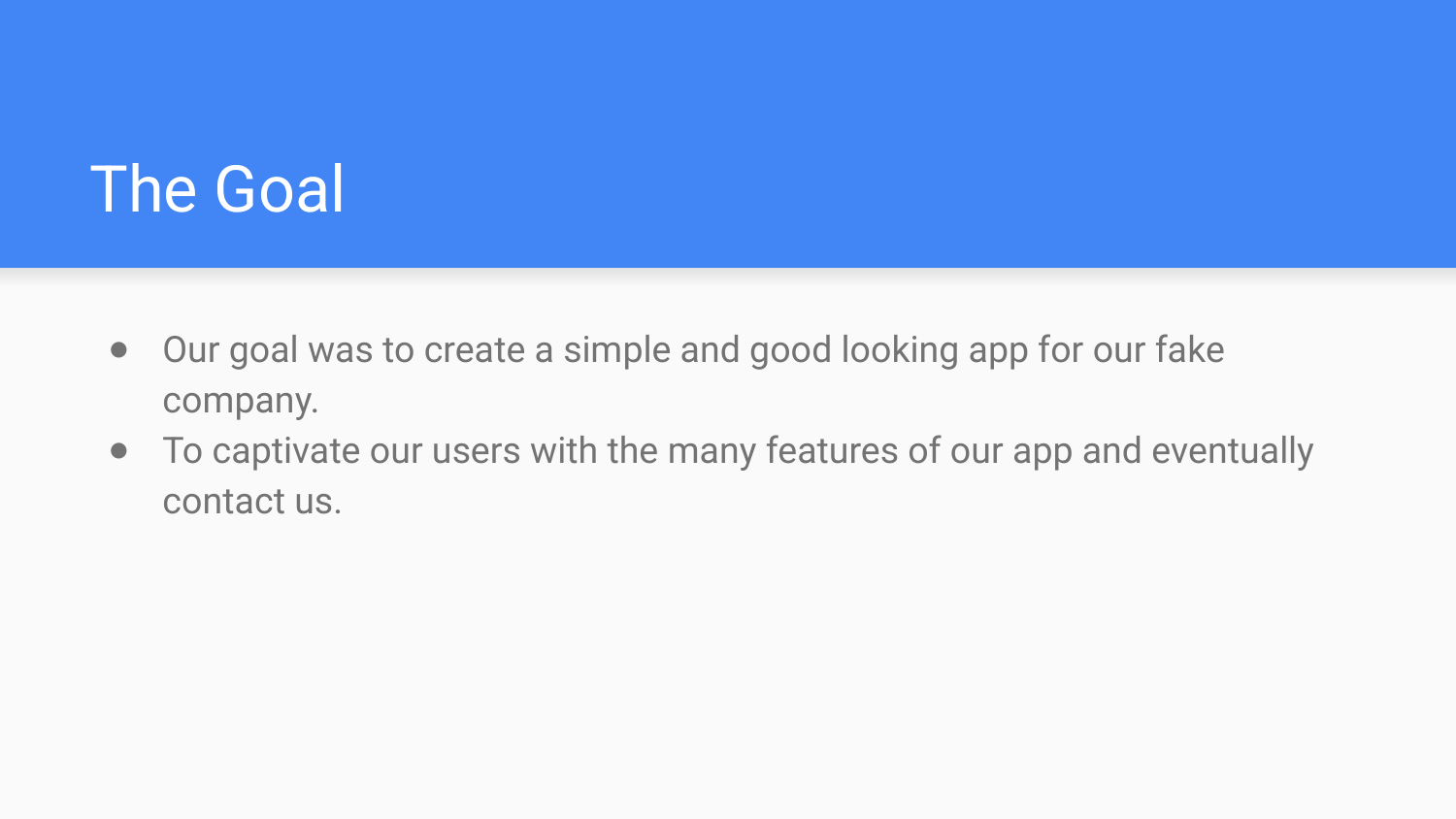

# The Goal
Our goal was to create a simple and good looking app for our fake company.
To captivate our users with the many features of our app and eventually contact us.